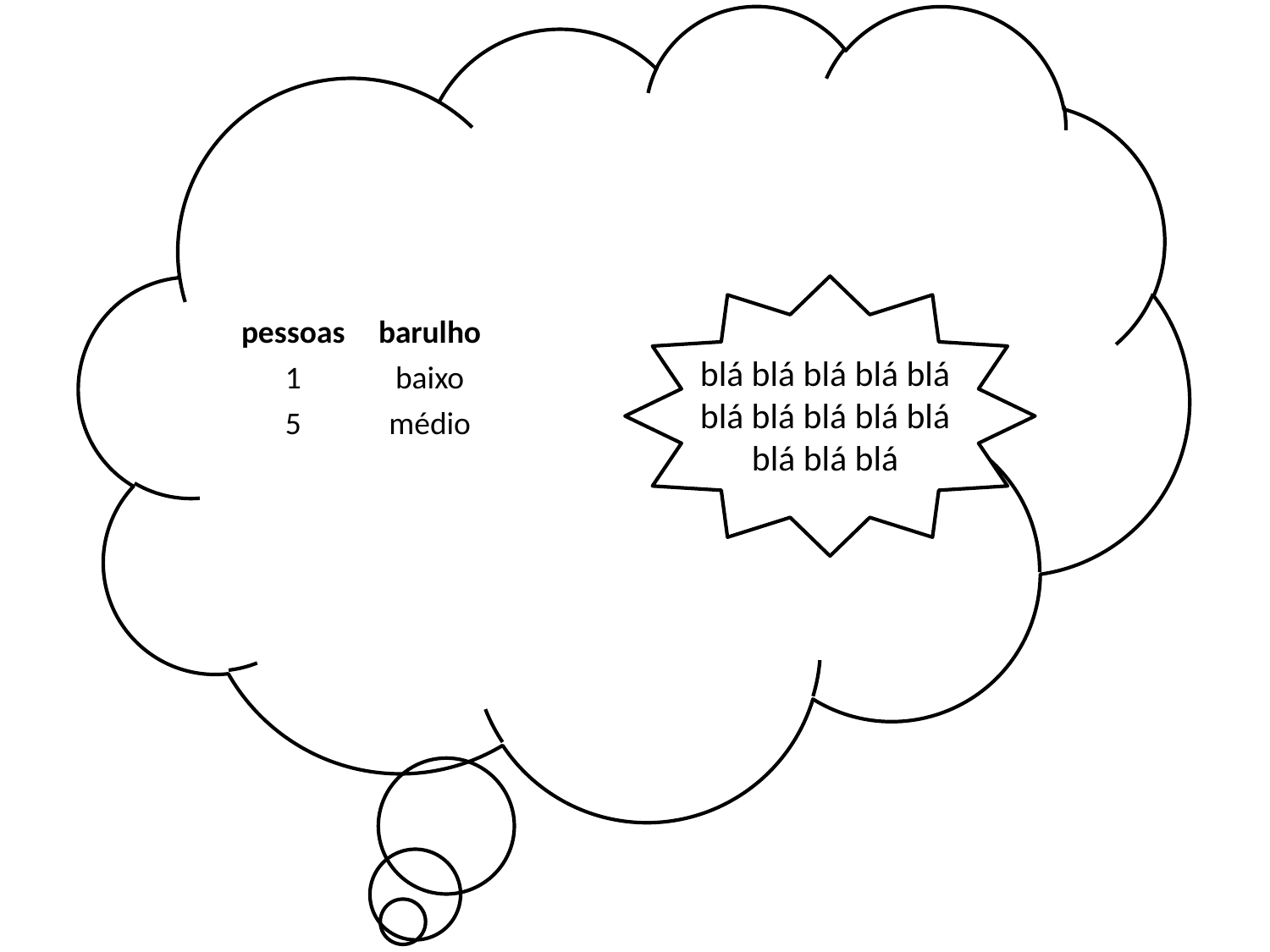

| pessoas | barulho |
| --- | --- |
| 1 | baixo |
| 5 | médio |
|  |  |
blá blá blá blá blá blá blá blá blá blá blá blá blá